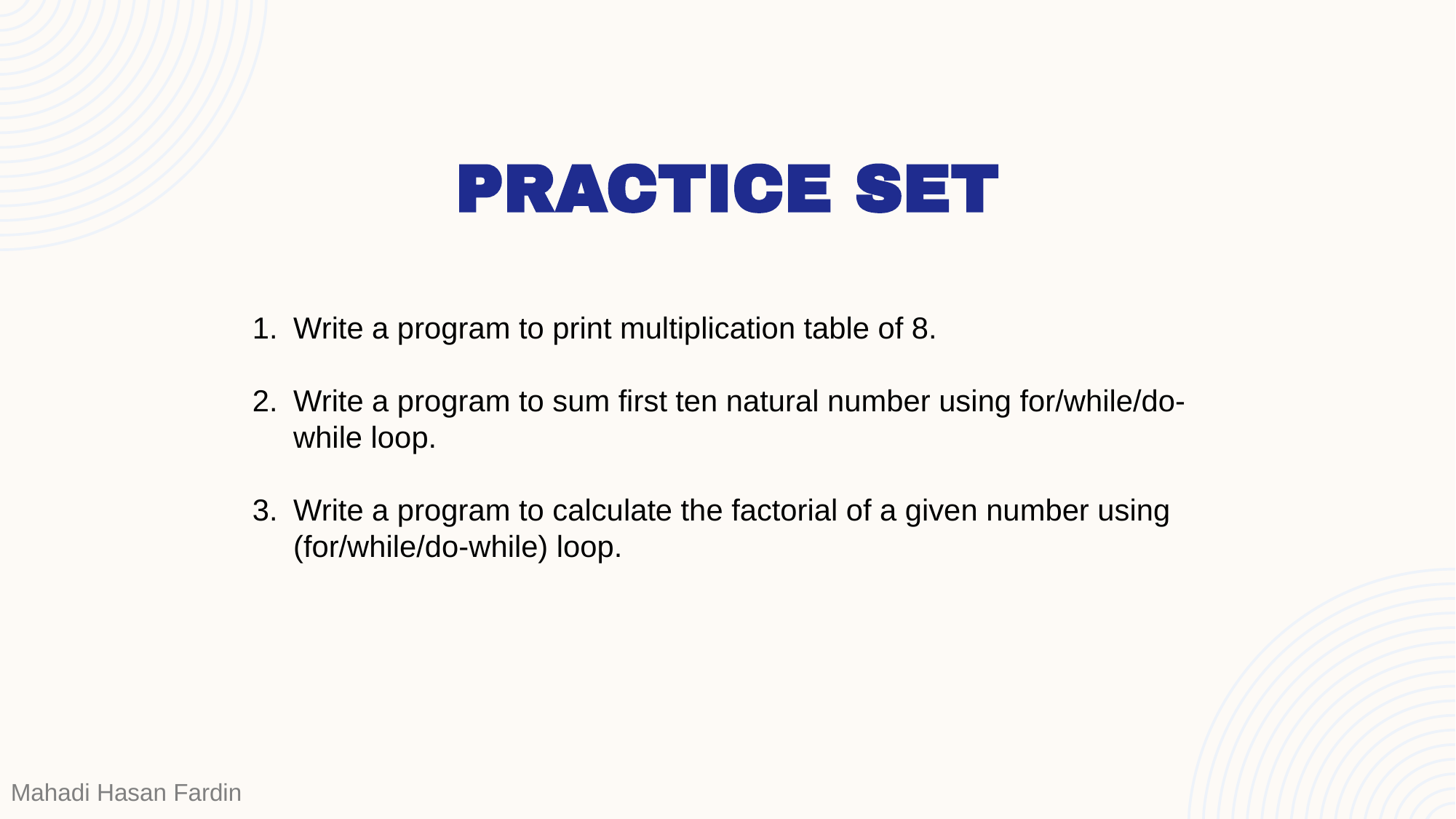

# Practice set
Write a program to print multiplication table of 8.

Write a program to sum first ten natural number using for/while/do-while loop.

Write a program to calculate the factorial of a given number using (for/while/do-while) loop.

Mahadi Hasan Fardin